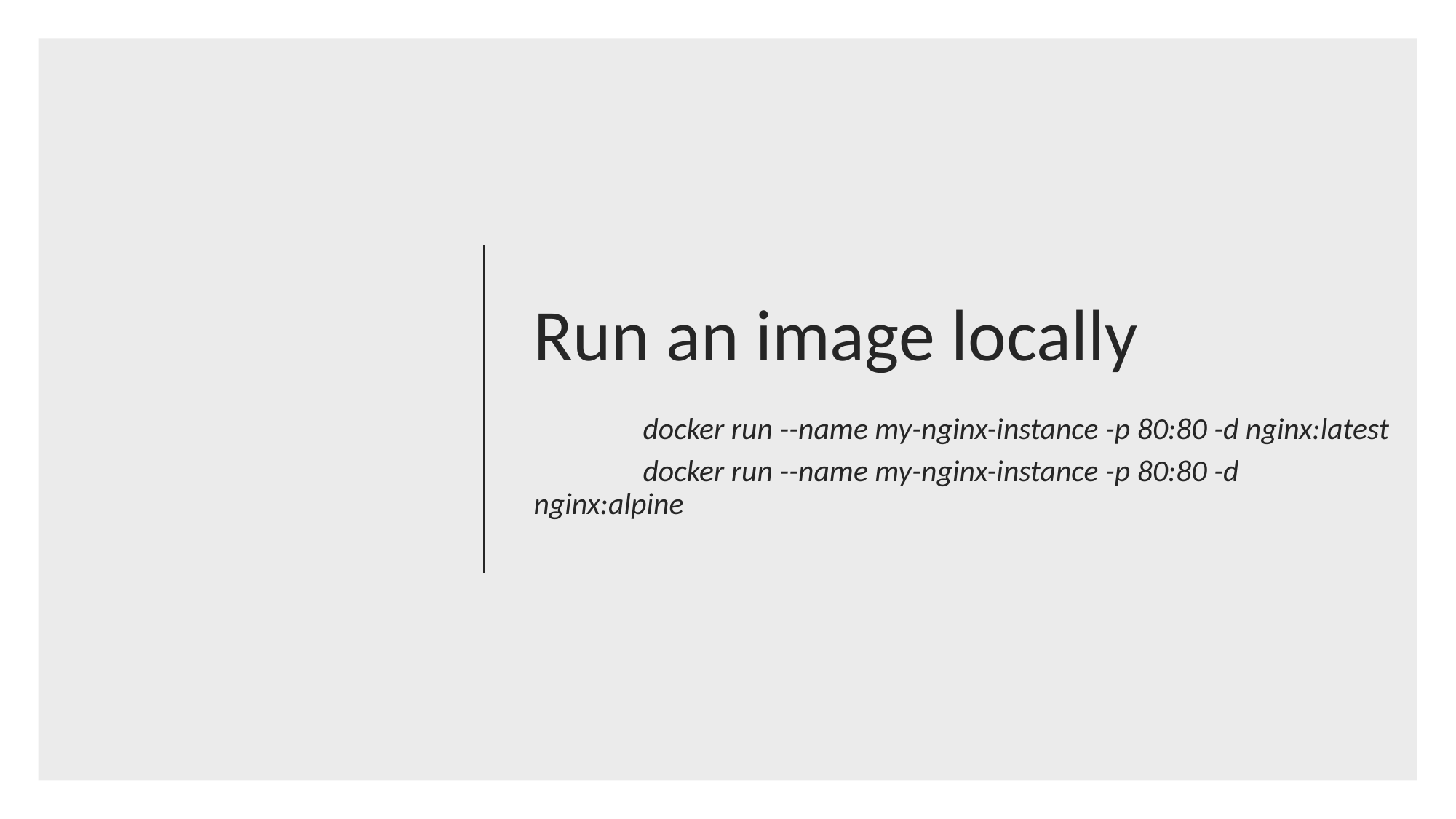

# Run an image locally docker run --name my-nginx-instance -p 80:80 -d nginx:latest docker run --name my-nginx-instance -p 80:80 -d nginx:alpine